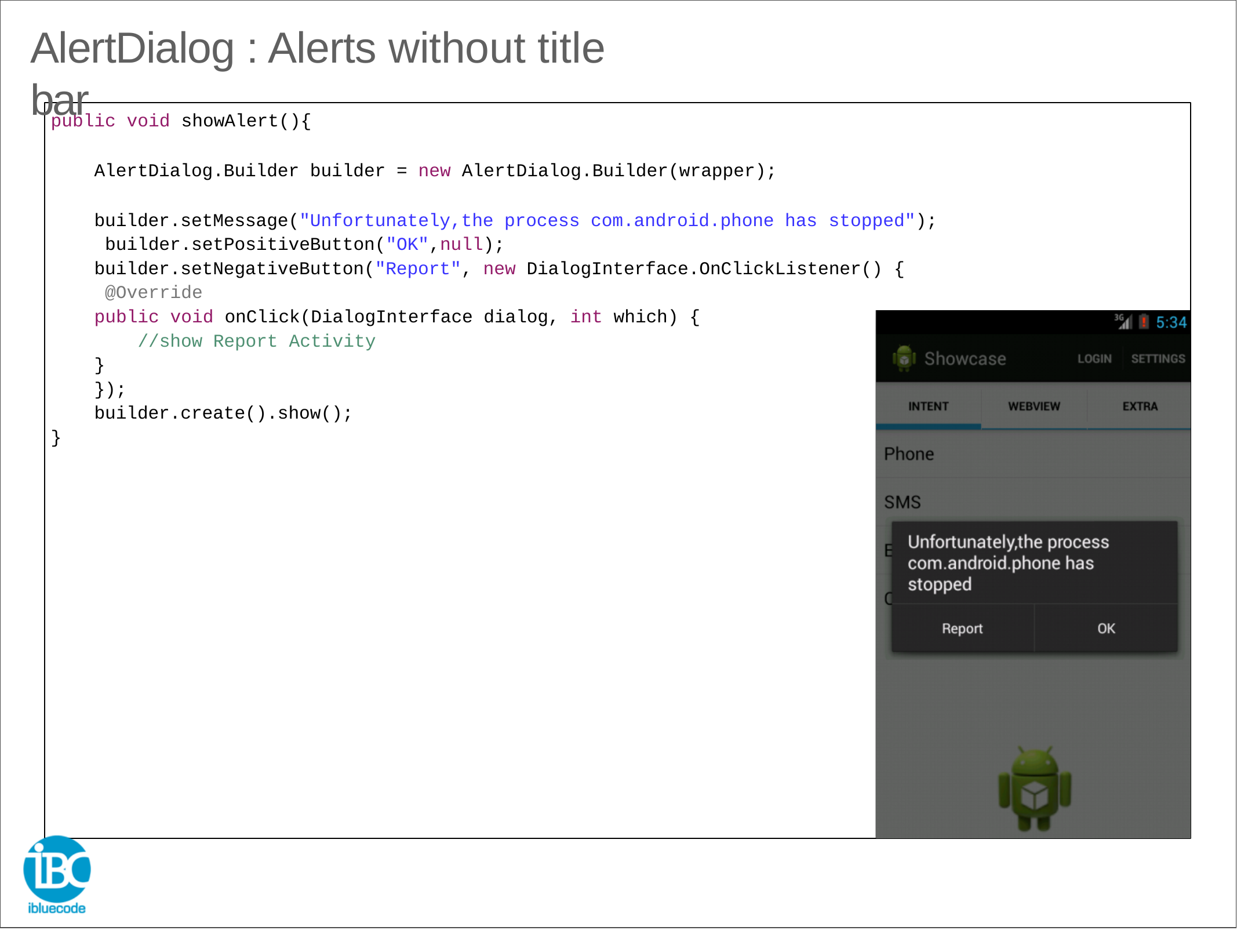

# AlertDialog : Alerts without title bar

public void showAlert(){

AlertDialog.Builder builder = new AlertDialog.Builder(wrapper);

builder.setMessage("Unfortunately,the process com.android.phone has stopped");  builder.setPositiveButton("OK",null);
builder.setNegativeButton("Report", new DialogInterface.OnClickListener() {  @Override
public void onClick(DialogInterface dialog, int which) {
//show Report Activity
}
});
builder.create().show();
}